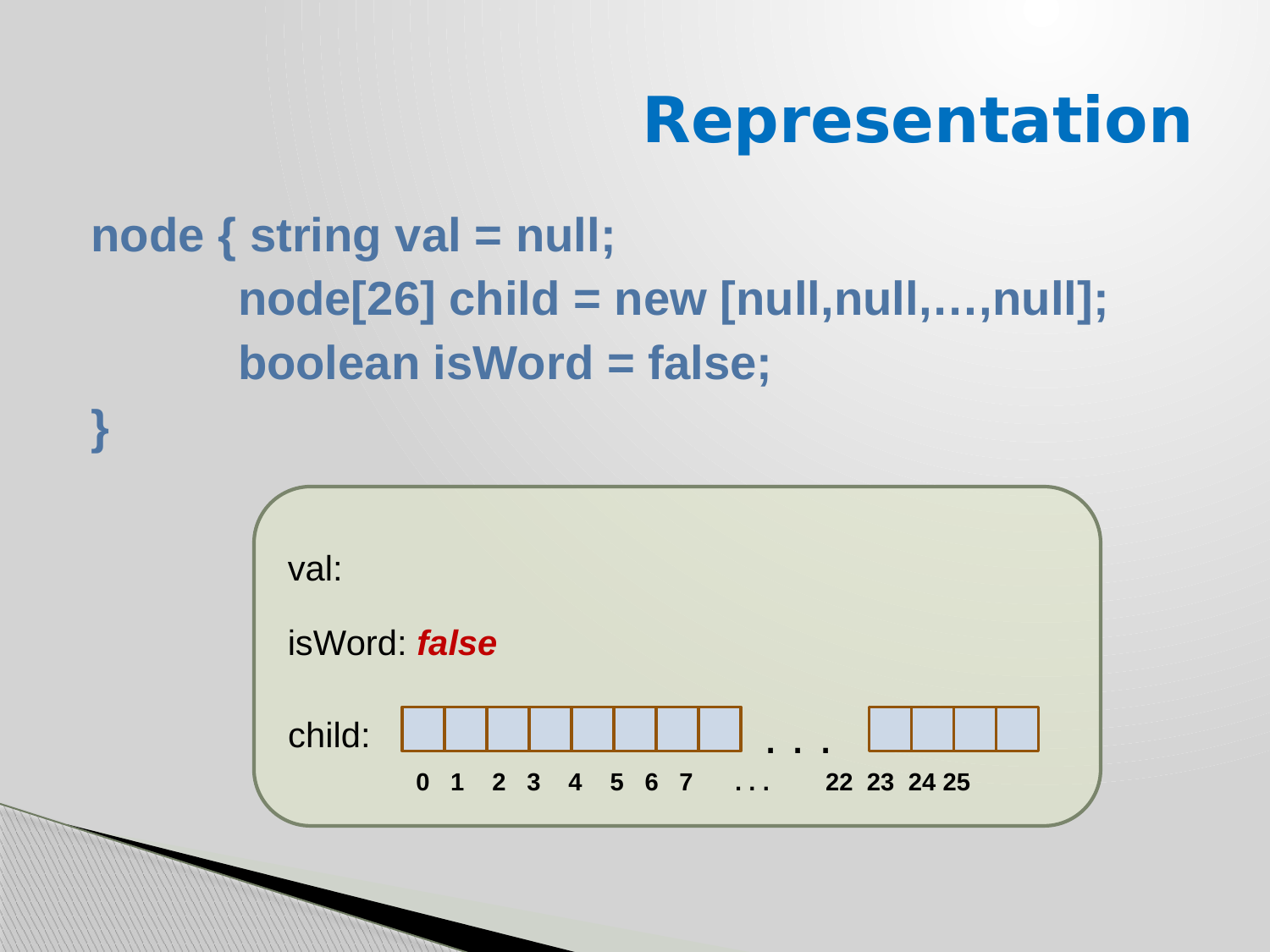

# Representation
node { string val = null;
           node[26] child = new [null,null,…,null];
           boolean isWord = false;
}

val:
isWord: false
. . .
child:

0   1    2   3    4    5   6   7      . . .        22  23  24 25